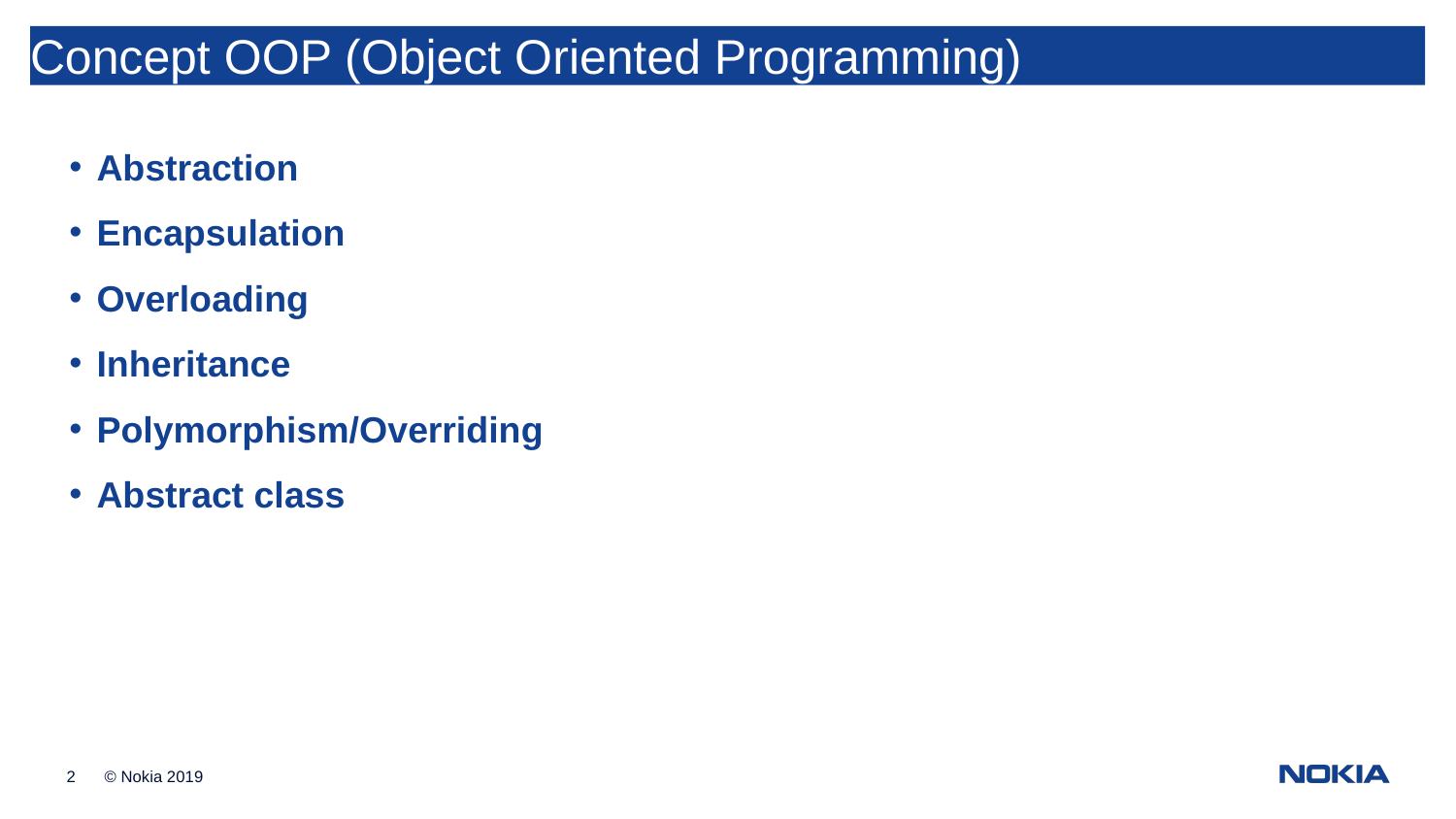

Concept OOP (Object Oriented Programming)
Abstraction
Encapsulation
Overloading
Inheritance
Polymorphism/Overriding
Abstract class